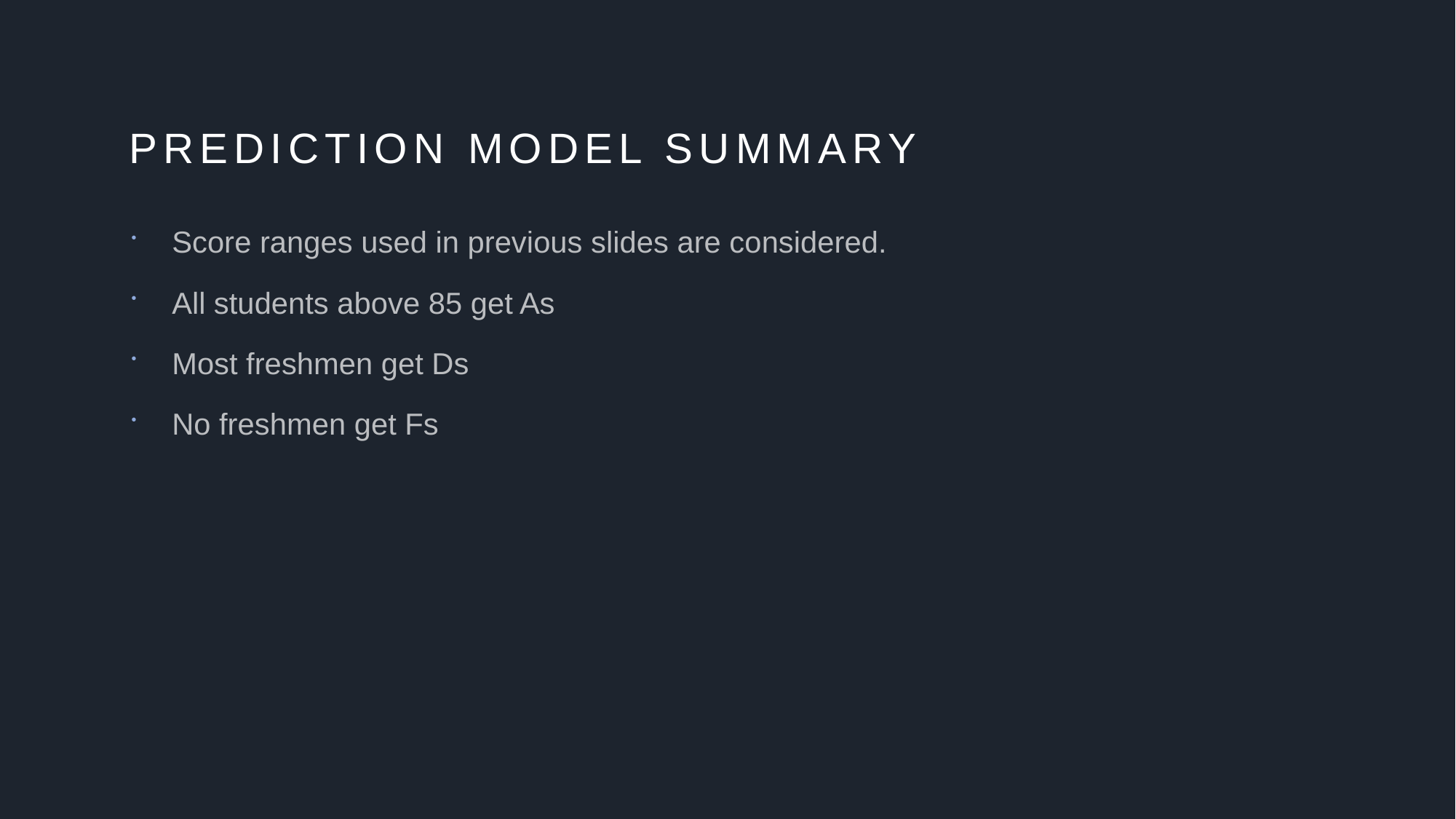

# Prediction model summary
Score ranges used in previous slides are considered.
All students above 85 get As
Most freshmen get Ds
No freshmen get Fs